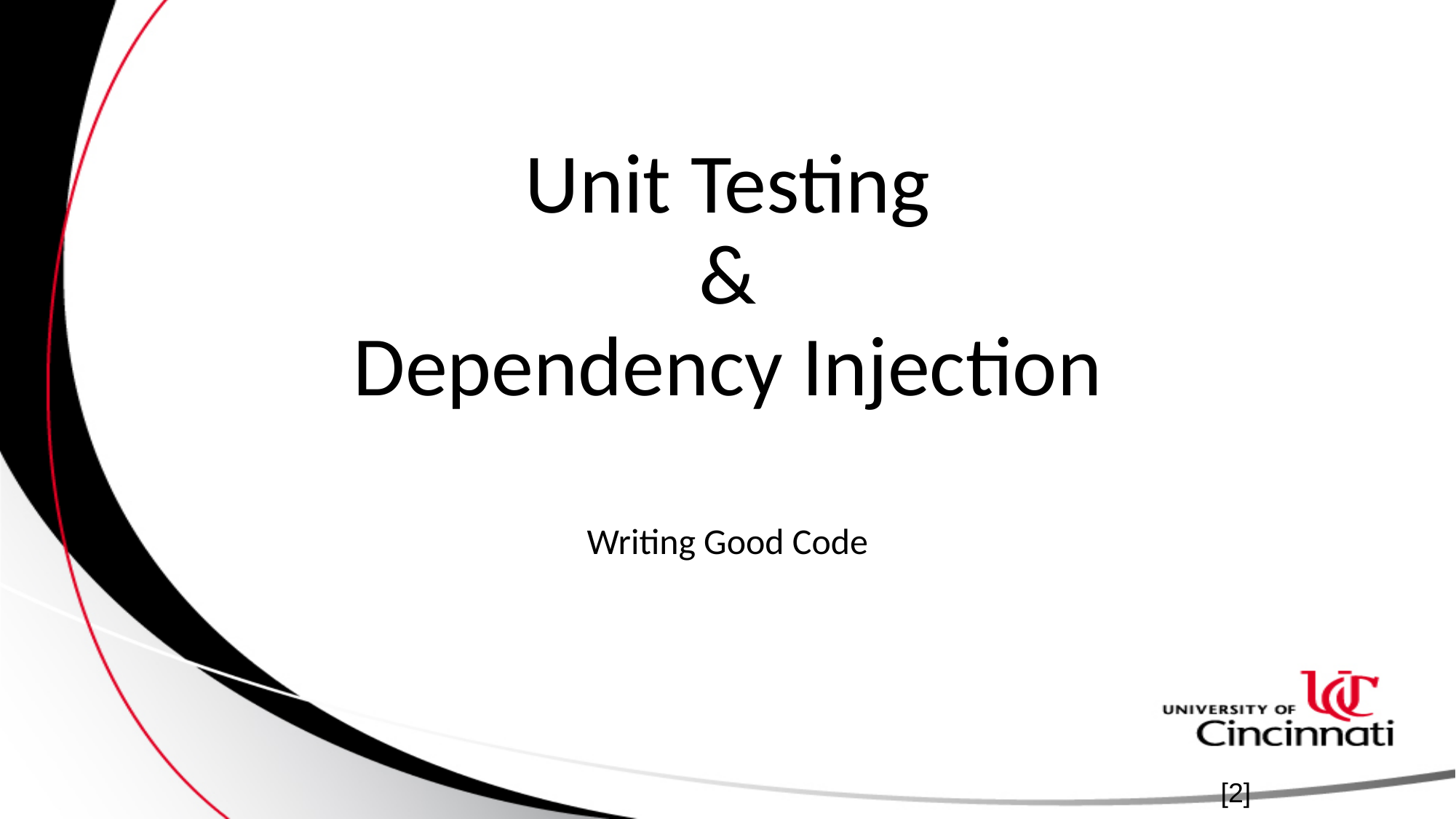

Unit Testing
&
Dependency Injection
Writing Good Code
[2]